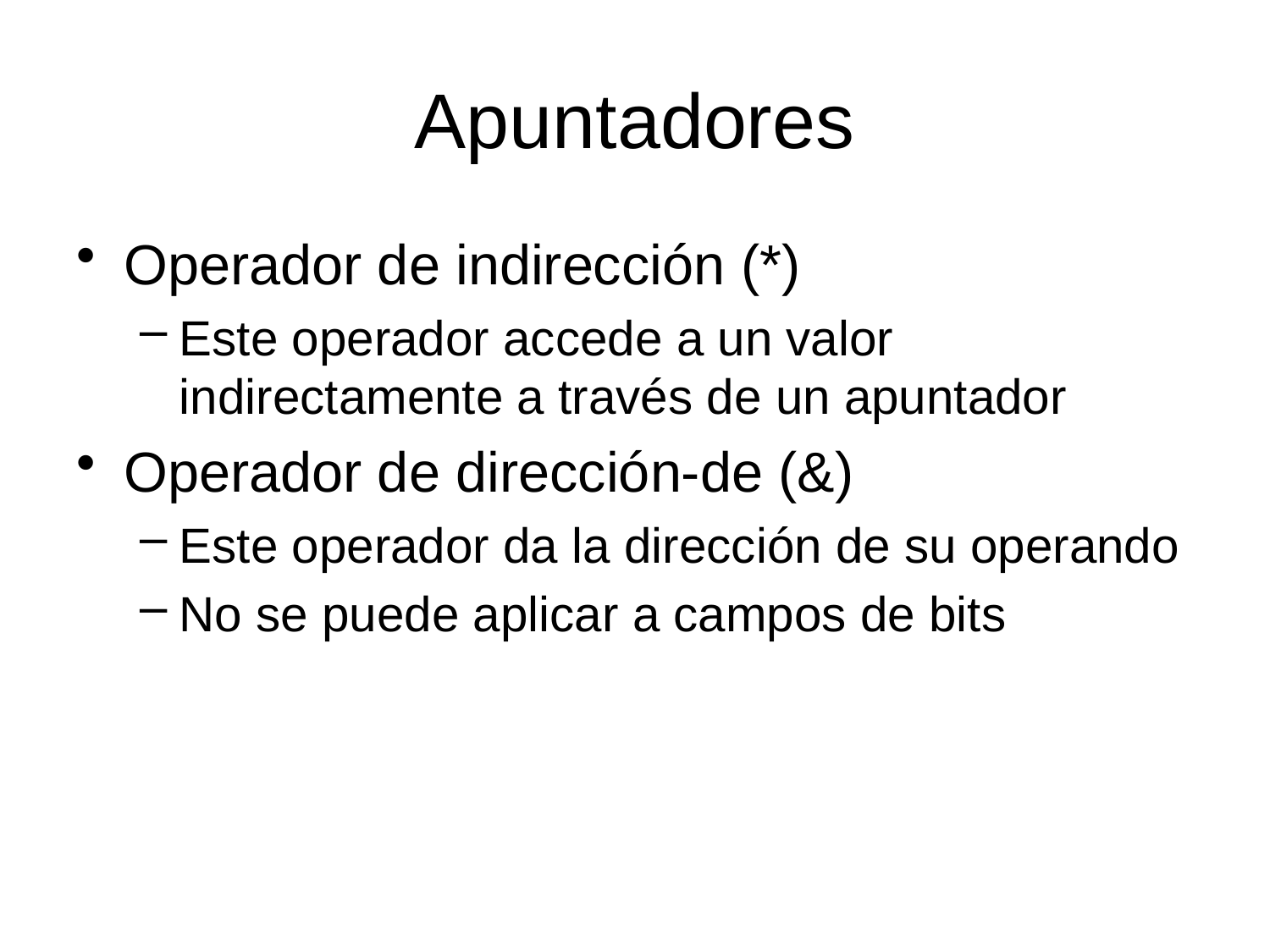

# Apuntadores
Operador de indirección (*)
Este operador accede a un valor indirectamente a través de un apuntador
Operador de dirección-de (&)
Este operador da la dirección de su operando
No se puede aplicar a campos de bits